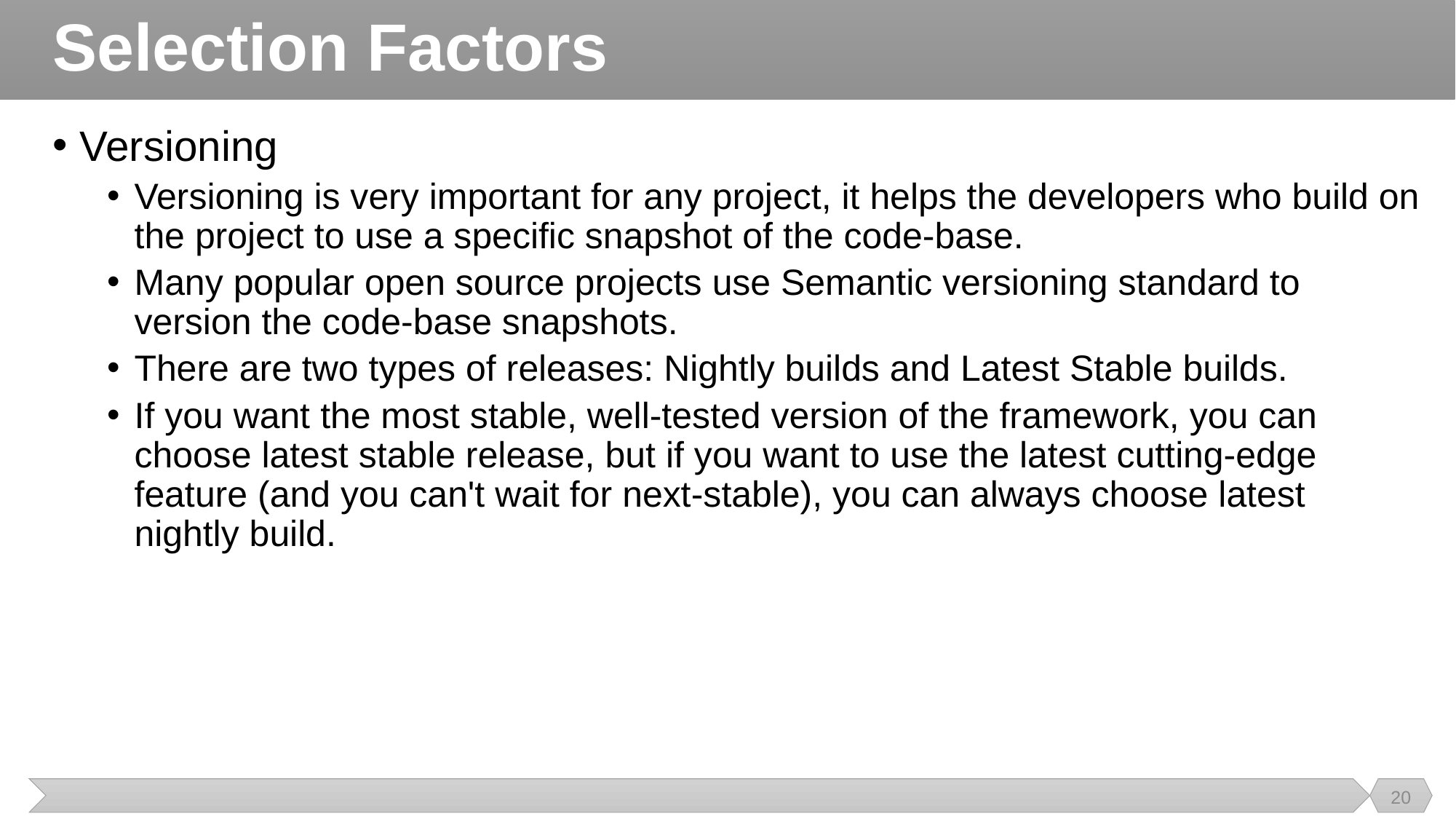

# Selection Factors
Versioning
Versioning is very important for any project, it helps the developers who build on the project to use a specific snapshot of the code-base.
Many popular open source projects use Semantic versioning standard to version the code-base snapshots.
There are two types of releases: Nightly builds and Latest Stable builds.
If you want the most stable, well-tested version of the framework, you can choose latest stable release, but if you want to use the latest cutting-edge feature (and you can't wait for next-stable), you can always choose latest nightly build.
20